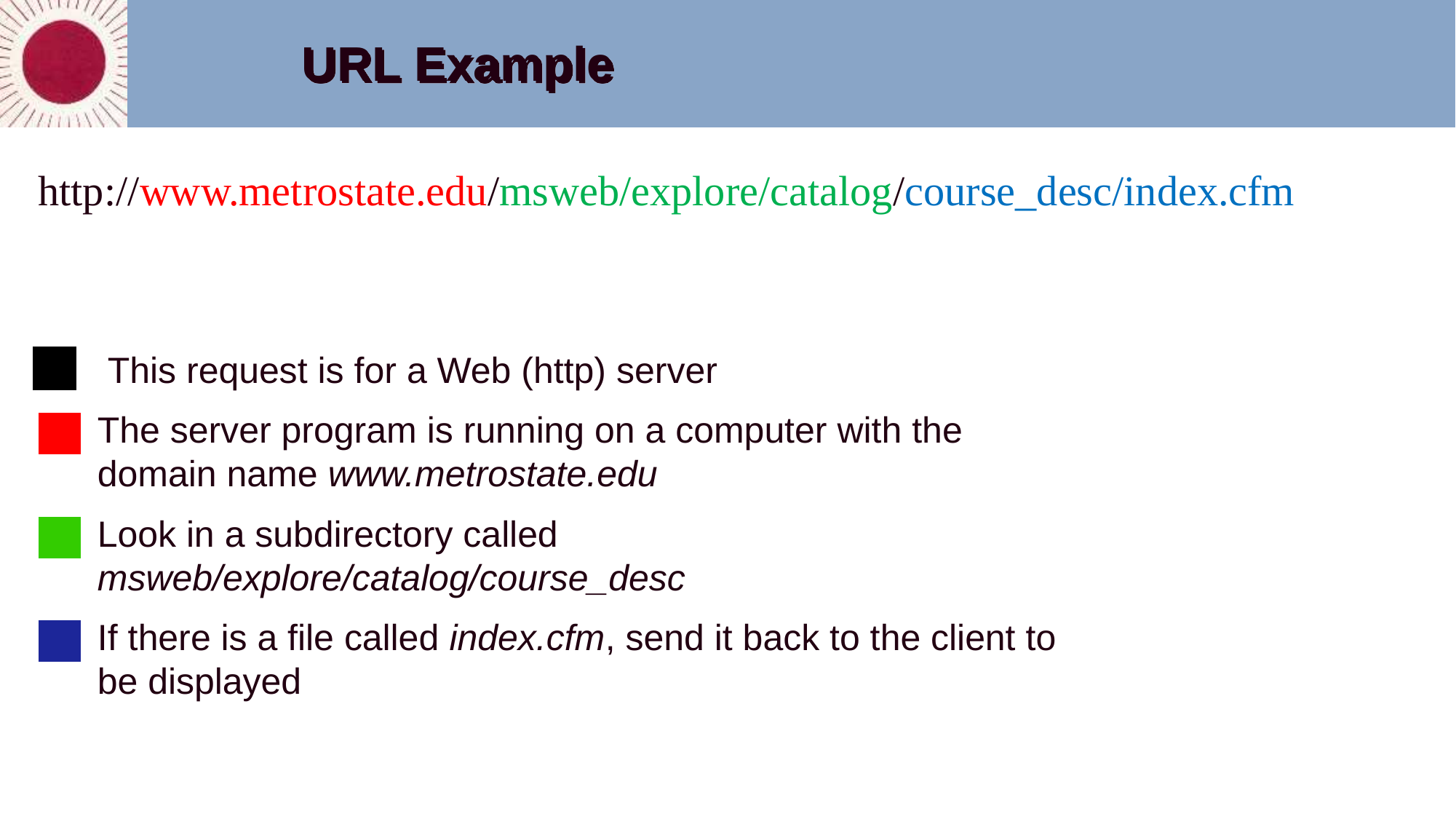

# URL Example
http://www.metrostate.edu/msweb/explore/catalog/course_desc/index.cfm

 This request is for a Web (http) server
The server program is running on a computer with the domain name www.metrostate.edu
Look in a subdirectory called msweb/explore/catalog/course_desc
If there is a file called index.cfm, send it back to the client to be displayed